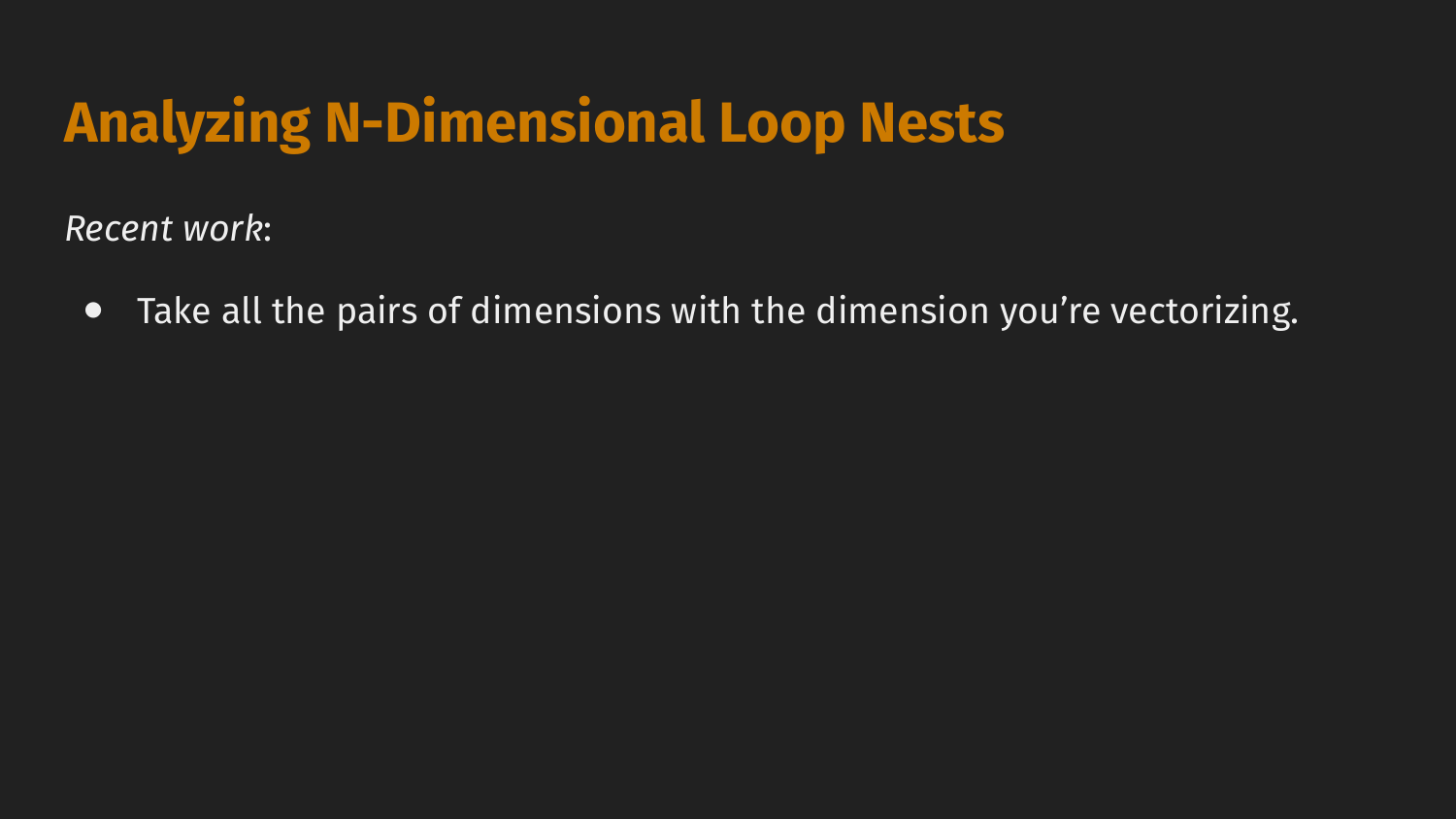

# Analyzing N-Dimensional Loop Nests
Recent work:
Take all the pairs of dimensions with the dimension you’re vectorizing.